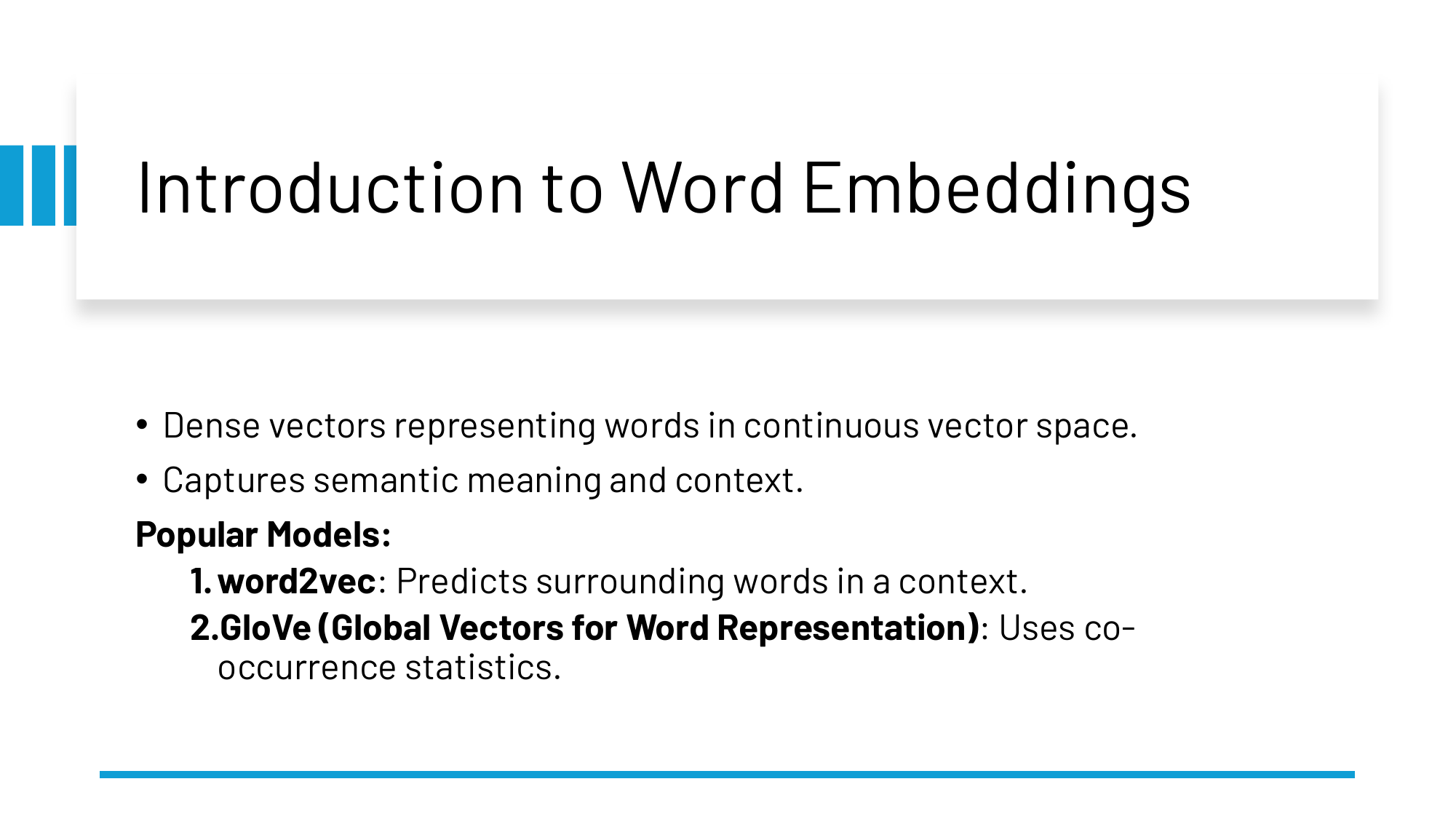

# Introduction to Word Embeddings

Dense vectors representing words in continuous vector space.
Captures semantic meaning and context.
Popular Models:
word2vec: Predicts surrounding words in a context.
GloVe (Global Vectors for Word Representation): Uses co-occurrence statistics.